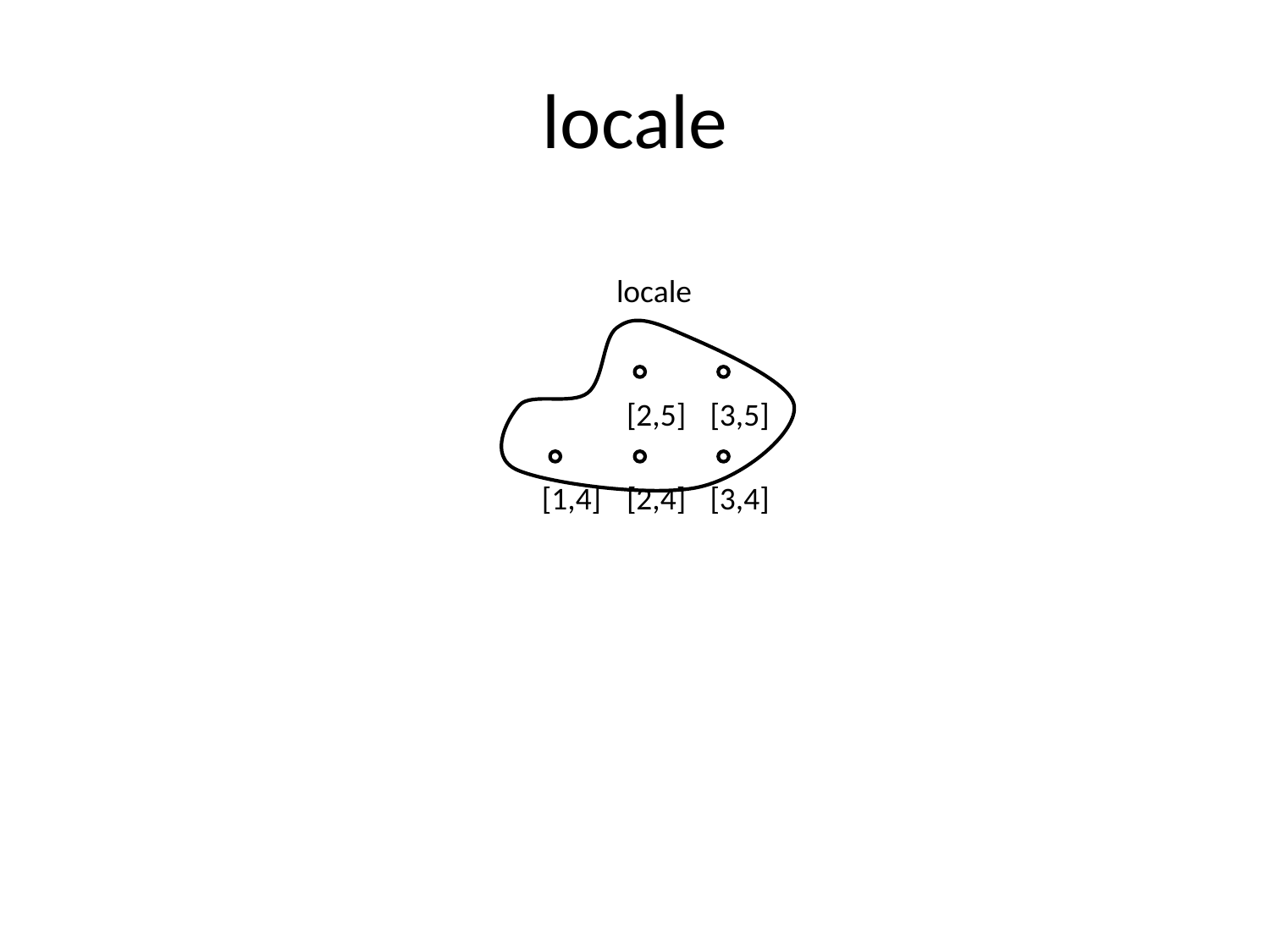

# locale
locale

[2,5]
[3,5]

[1,4]
[2,4]
[3,4]